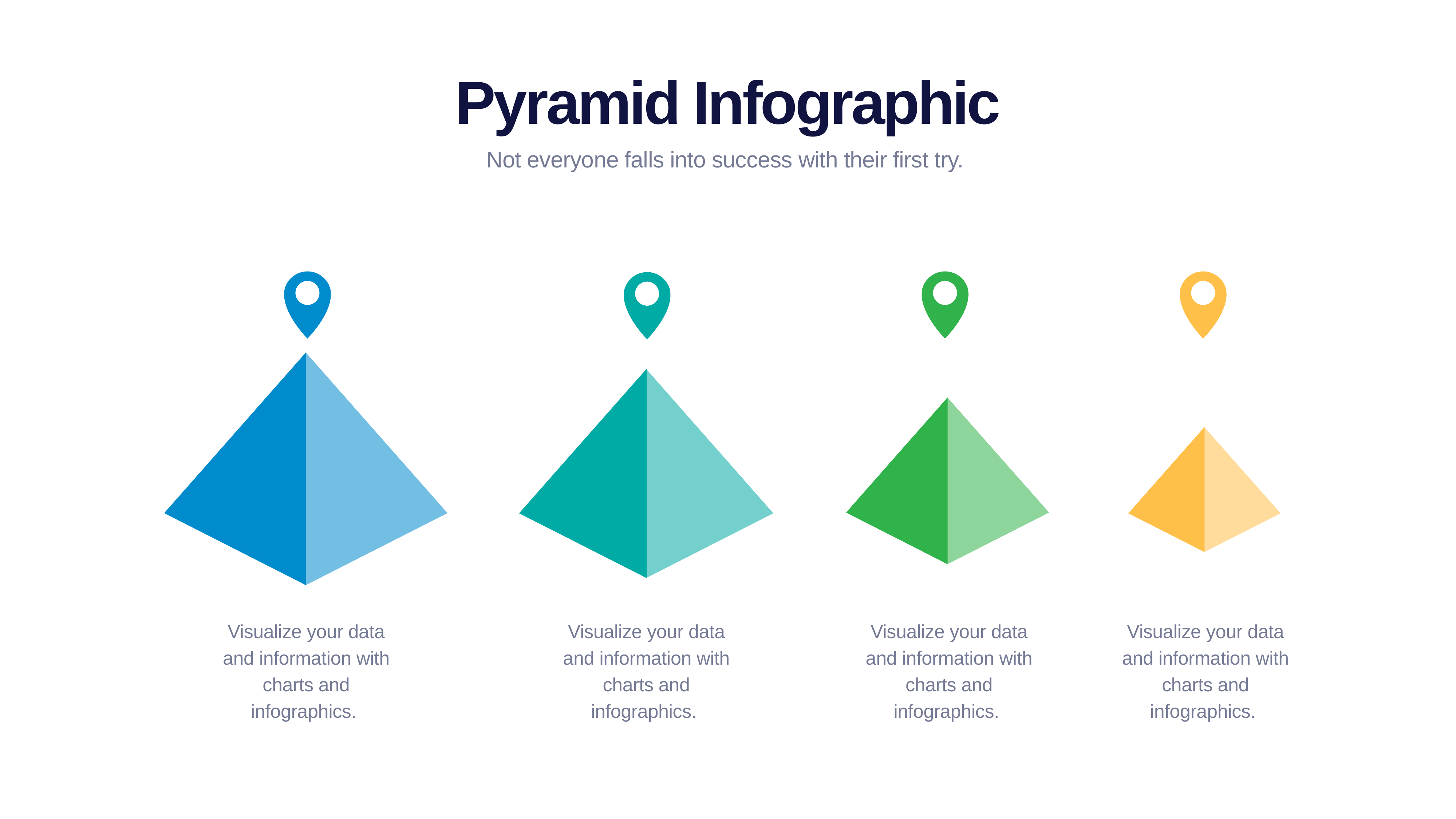

Pyramid Infographic
Not everyone falls into success with their first try.

Visualize your data and information with charts and infographics.
Visualize your data and information with charts and infographics.
Visualize your data and information with charts and infographics.
Visualize your data and information with charts and infographics.